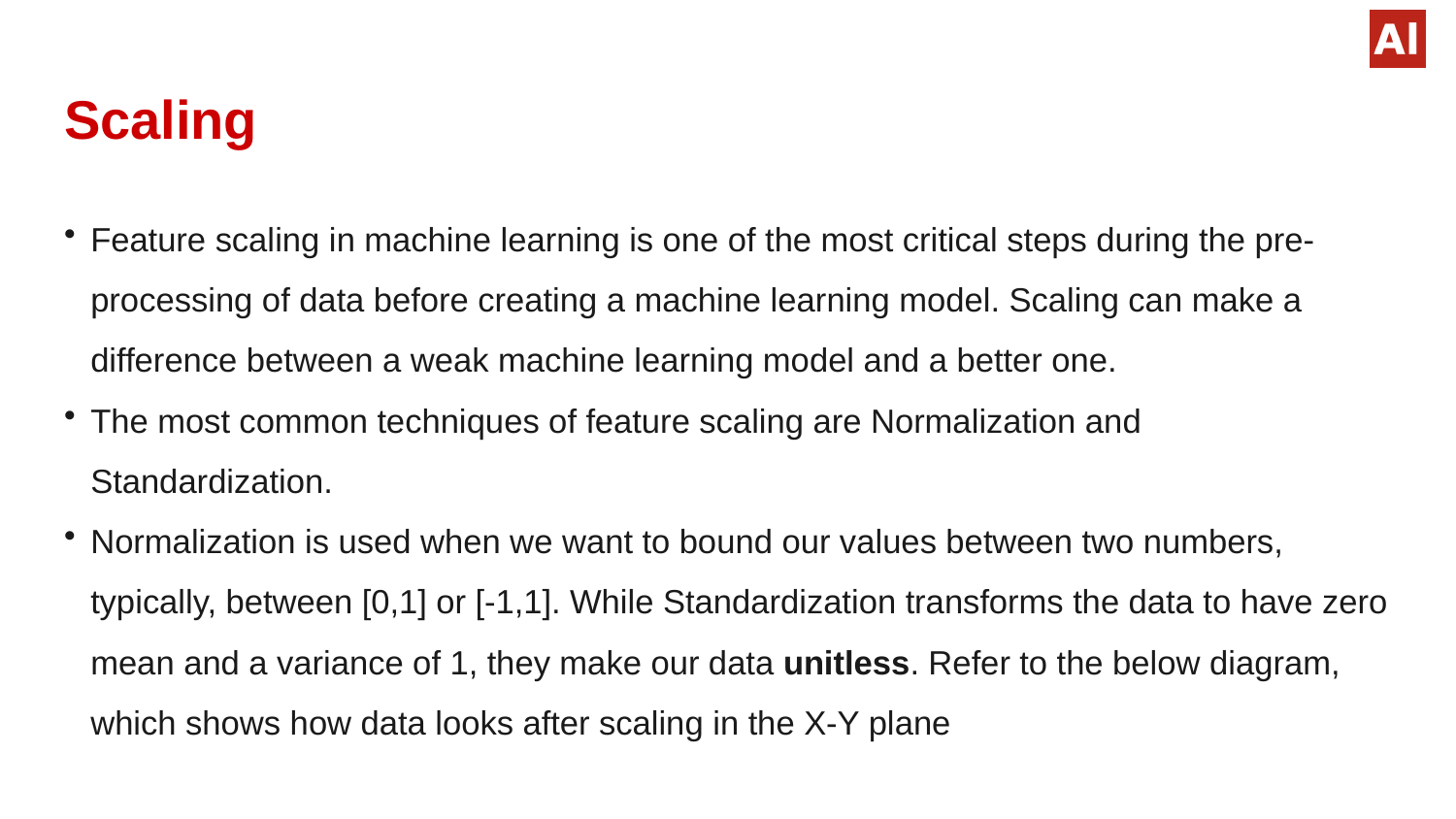

# Scaling
Feature scaling in machine learning is one of the most critical steps during the pre-processing of data before creating a machine learning model. Scaling can make a difference between a weak machine learning model and a better one.
The most common techniques of feature scaling are Normalization and Standardization.
Normalization is used when we want to bound our values between two numbers, typically, between [0,1] or [-1,1]. While Standardization transforms the data to have zero mean and a variance of 1, they make our data unitless. Refer to the below diagram, which shows how data looks after scaling in the X-Y plane